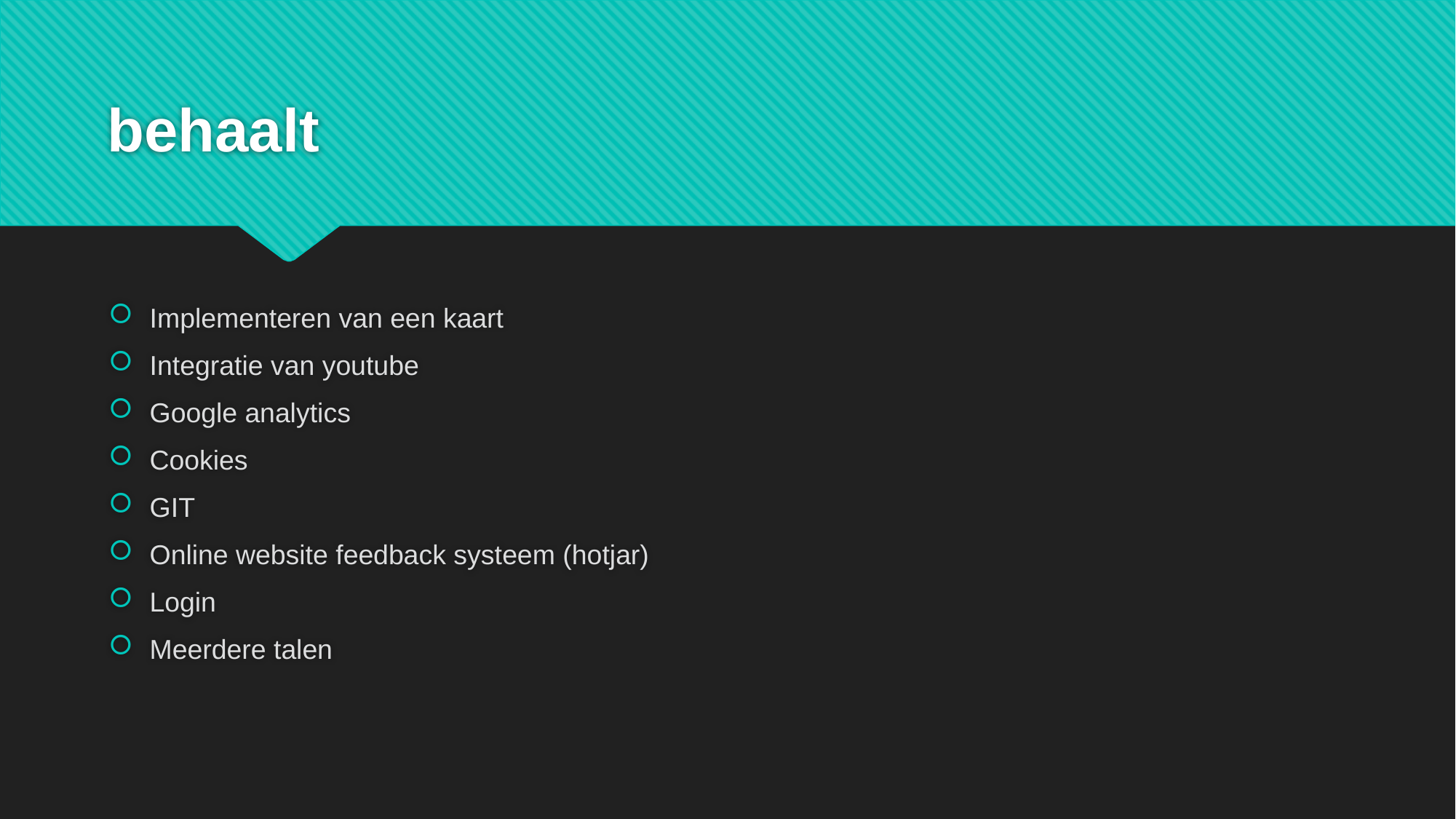

# behaalt
Implementeren van een kaart
Integratie van youtube
Google analytics
Cookies
GIT
Online website feedback systeem (hotjar)
Login
Meerdere talen